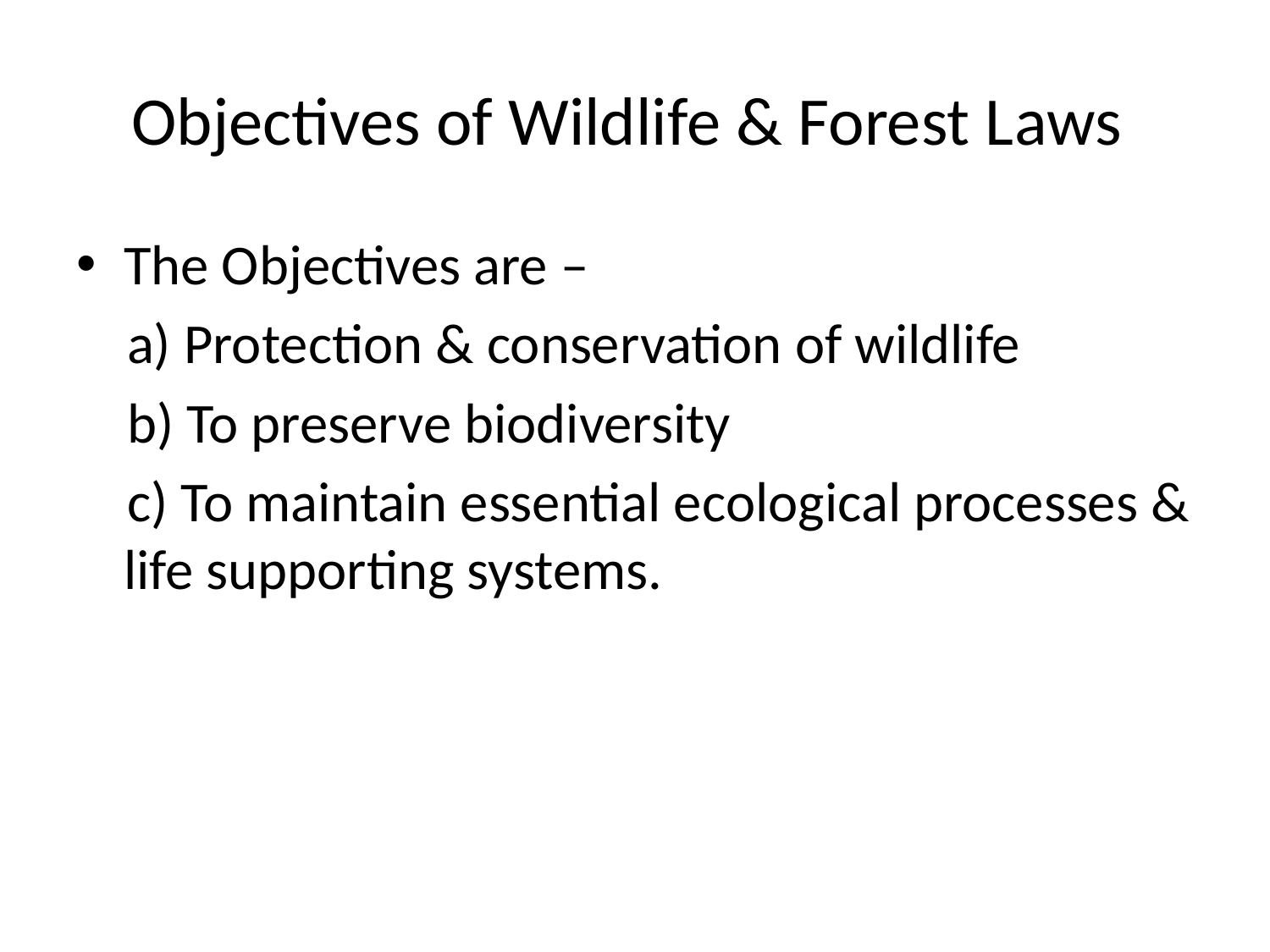

# Objectives of Wildlife & Forest Laws
The Objectives are –
    a) Protection & conservation of wildlife
    b) To preserve biodiversity
    c) To maintain essential ecological processes & life supporting systems.